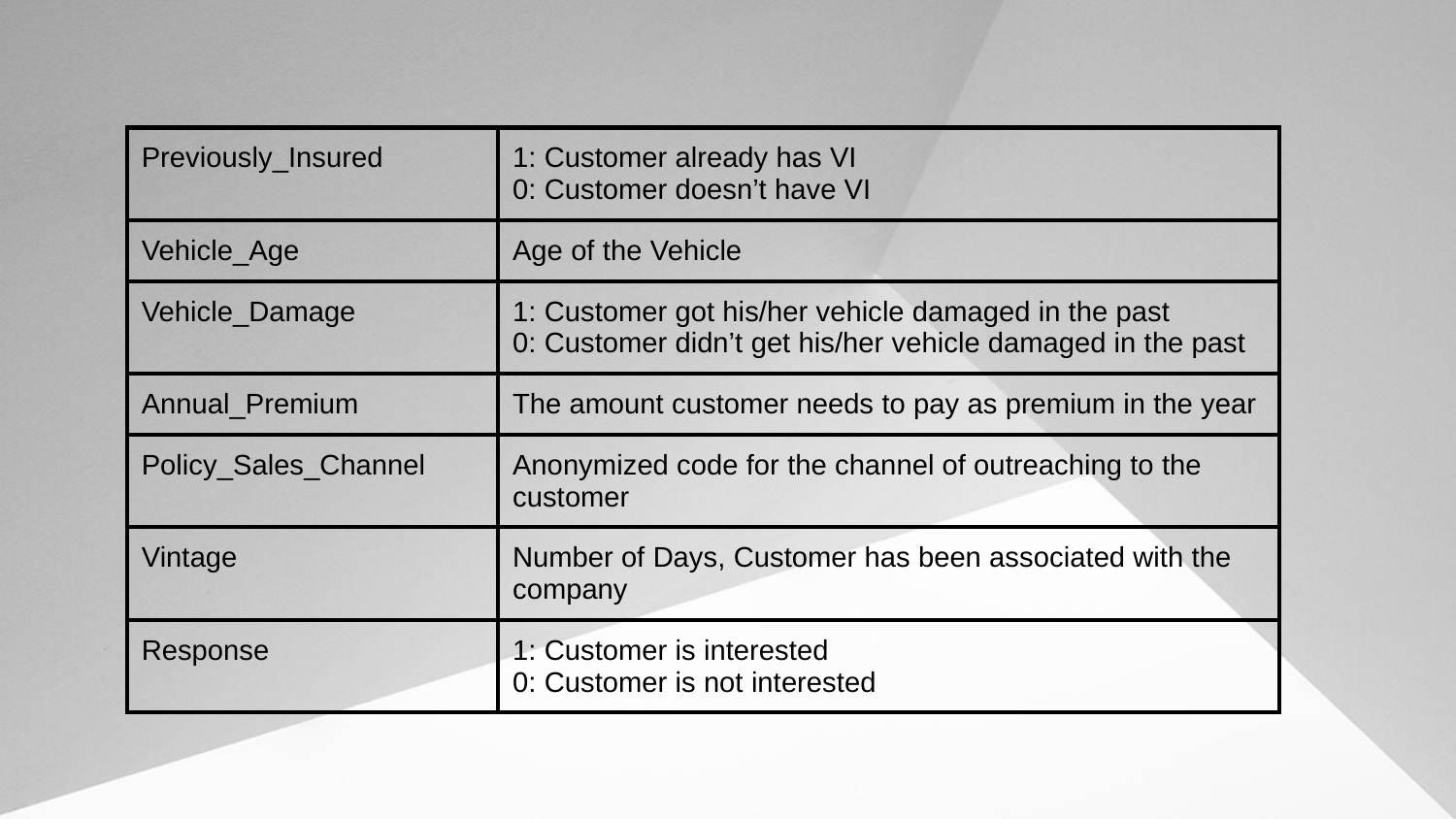

| Previously\_Insured | 1: Customer already has VI 0: Customer doesn’t have VI |
| --- | --- |
| Vehicle\_Age | Age of the Vehicle |
| Vehicle\_Damage | 1: Customer got his/her vehicle damaged in the past 0: Customer didn’t get his/her vehicle damaged in the past |
| Annual\_Premium | The amount customer needs to pay as premium in the year |
| Policy\_Sales\_Channel | Anonymized code for the channel of outreaching to the customer |
| Vintage | Number of Days, Customer has been associated with the company |
| Response | 1: Customer is interested 0: Customer is not interested |